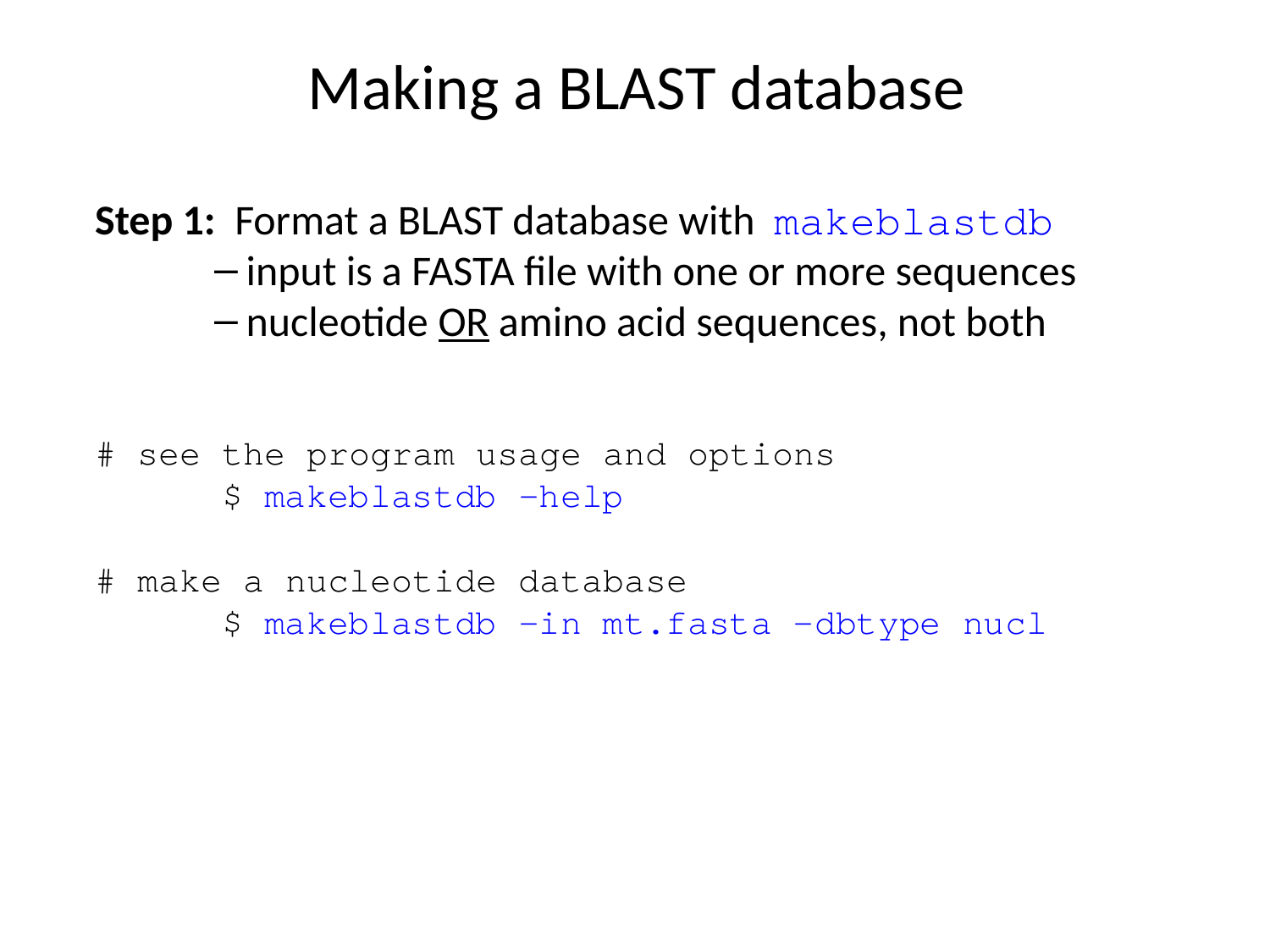

# Making a BLAST database
Step 1:  Format a BLAST database with  makeblastdb
input is a FASTA file with one or more sequences
nucleotide OR amino acid sequences, not both

# see the program usage and options
	$ makeblastdb -help

# make a nucleotide database
	$ makeblastdb -in mt.fasta -dbtype nucl